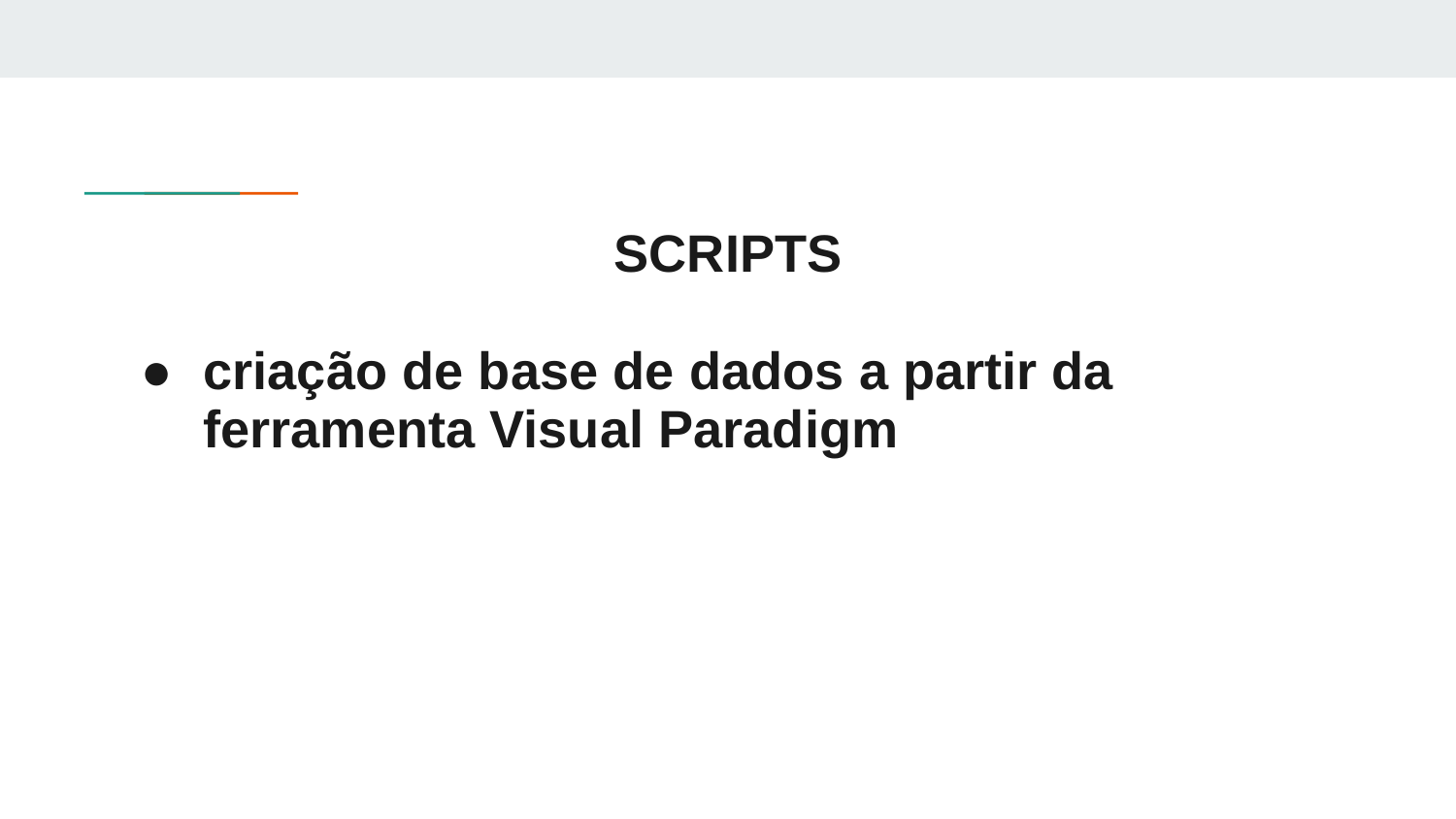

# SCRIPTS

criação de base de dados a partir da ferramenta Visual Paradigm